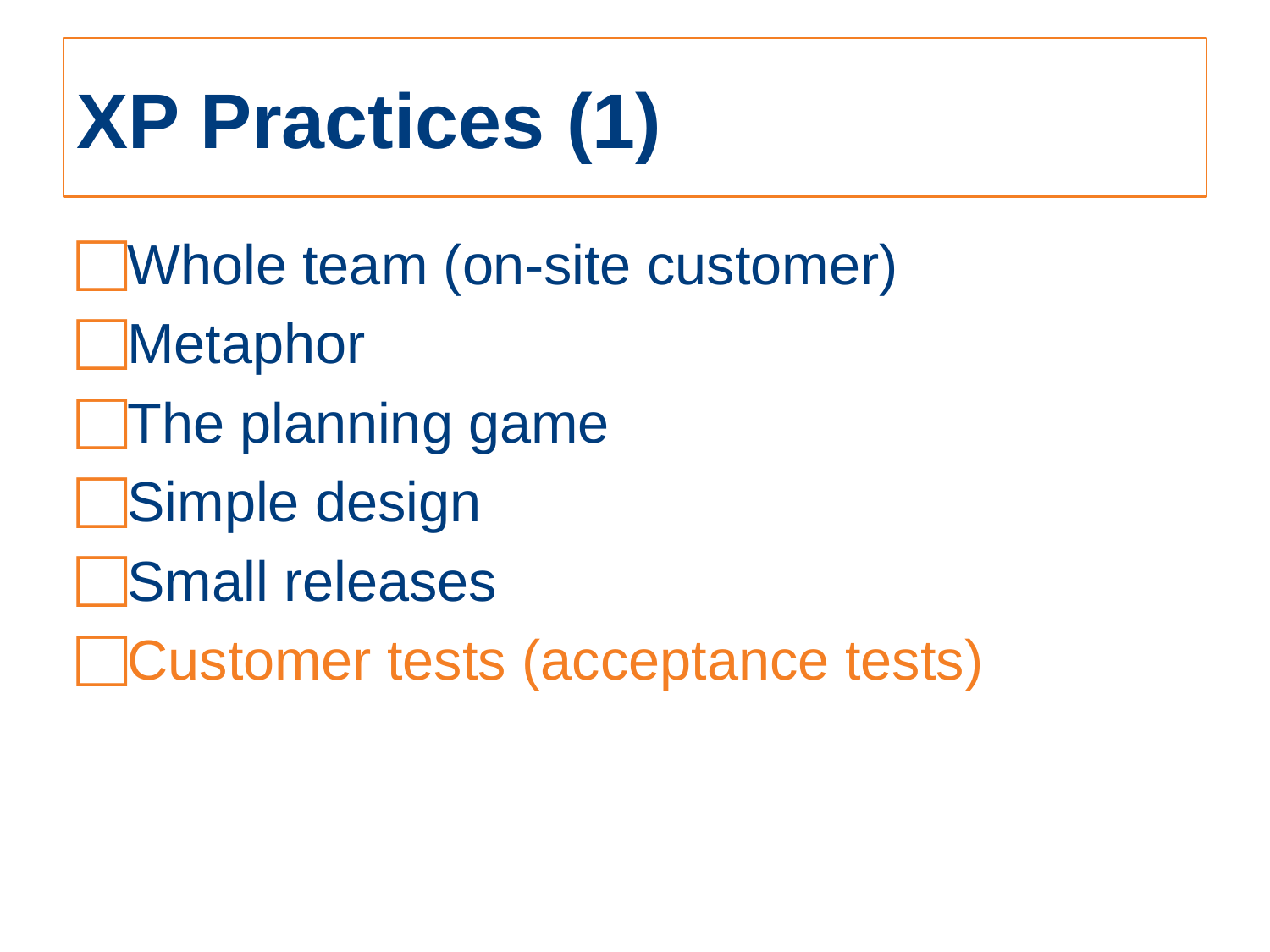

# XP Practices (1)
Whole team (on-site customer)
Metaphor
The planning game
Simple design
Small releases
Customer tests (acceptance tests)